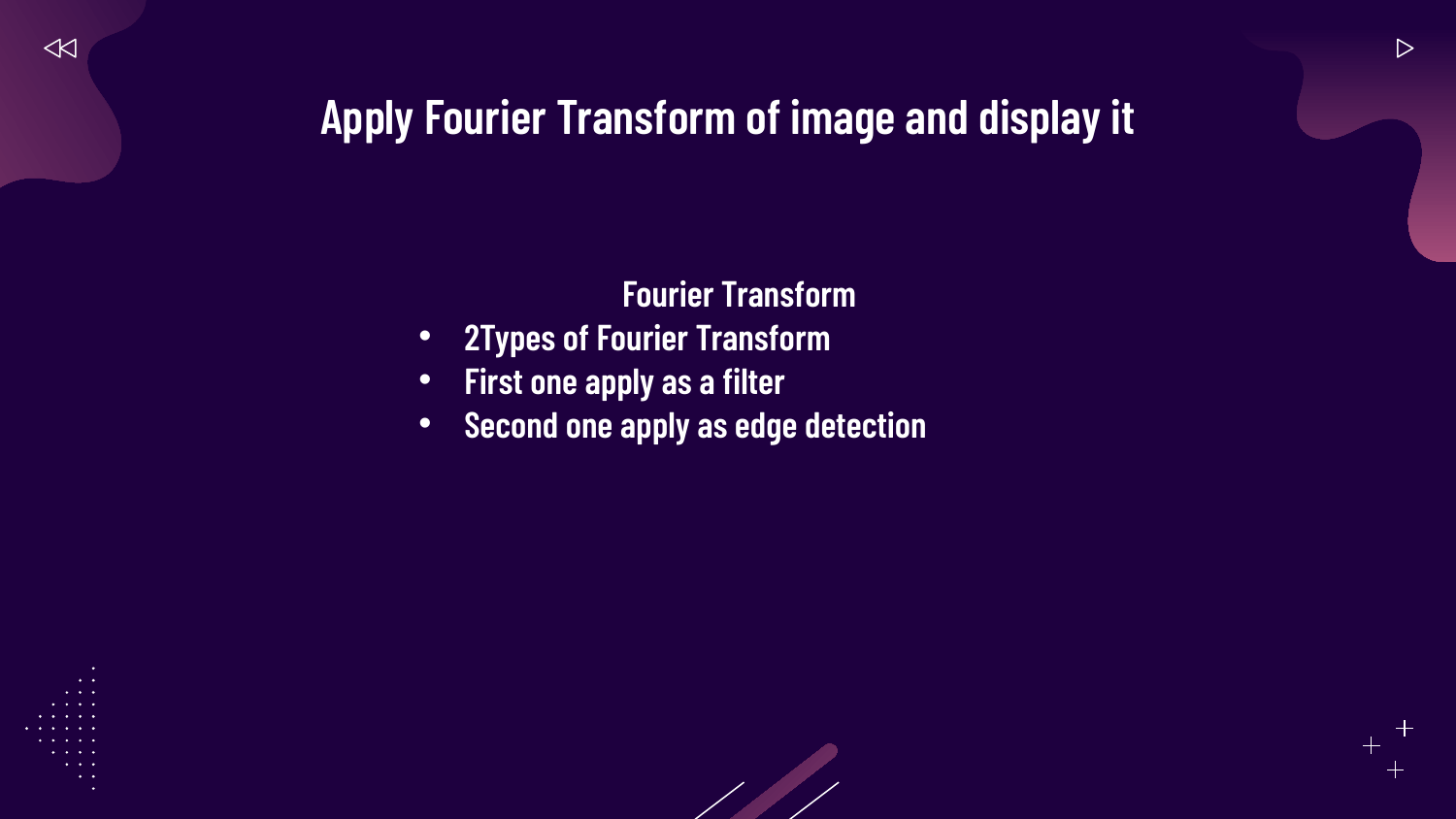

# Apply Fourier Transform of image and display it
 Fourier Transform
2Types of Fourier Transform
First one apply as a filter
Second one apply as edge detection